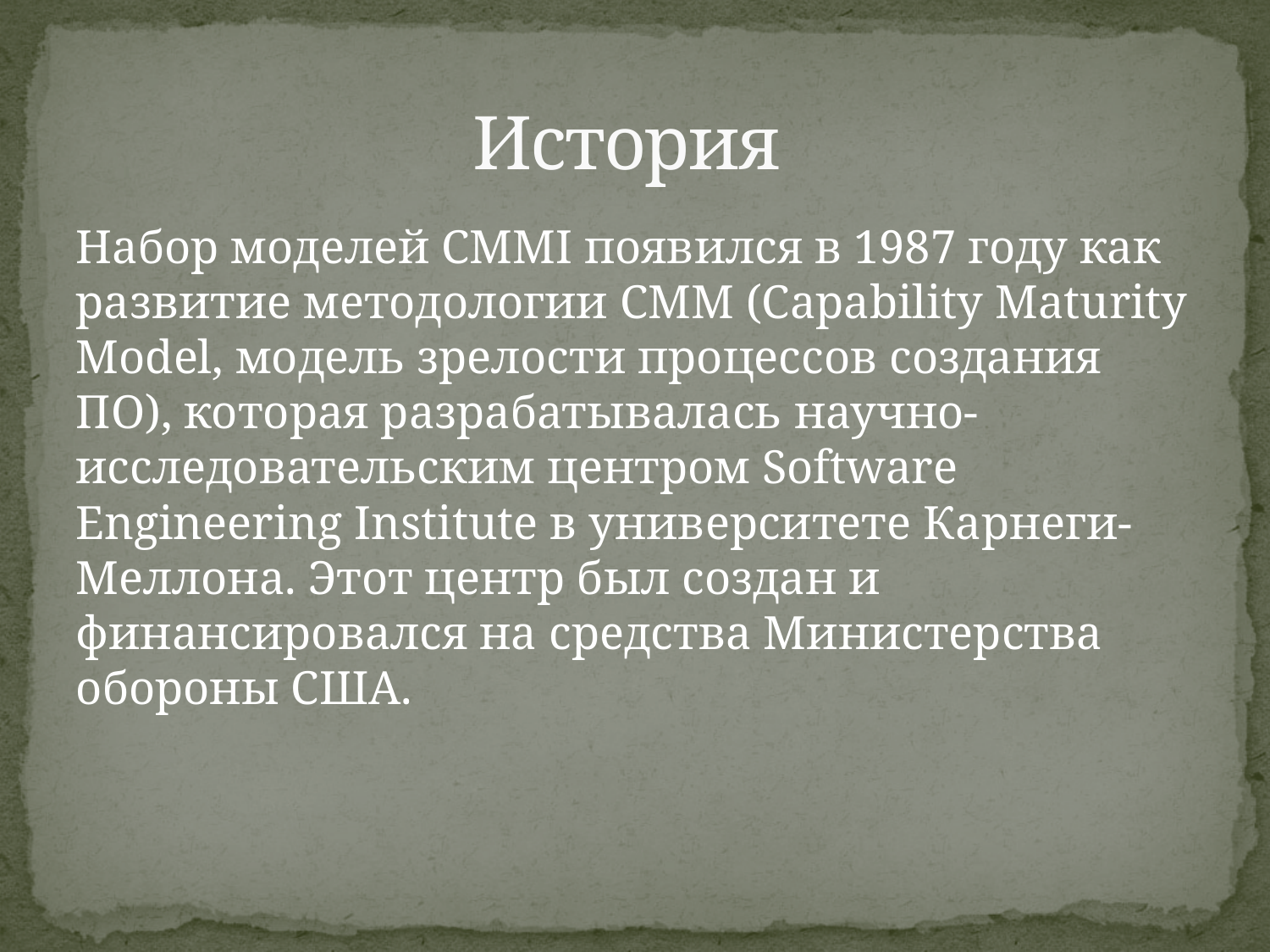

# История
Набор моделей CMMI появился в 1987 году как развитие методологии CMM (Capability Maturity Model, модель зрелости процессов создания ПО), которая разрабатывалась научно-исследовательским центром Software Engineering Institute в университете Карнеги-Меллона. Этот центр был создан и финансировался на средства Министерства обороны США.